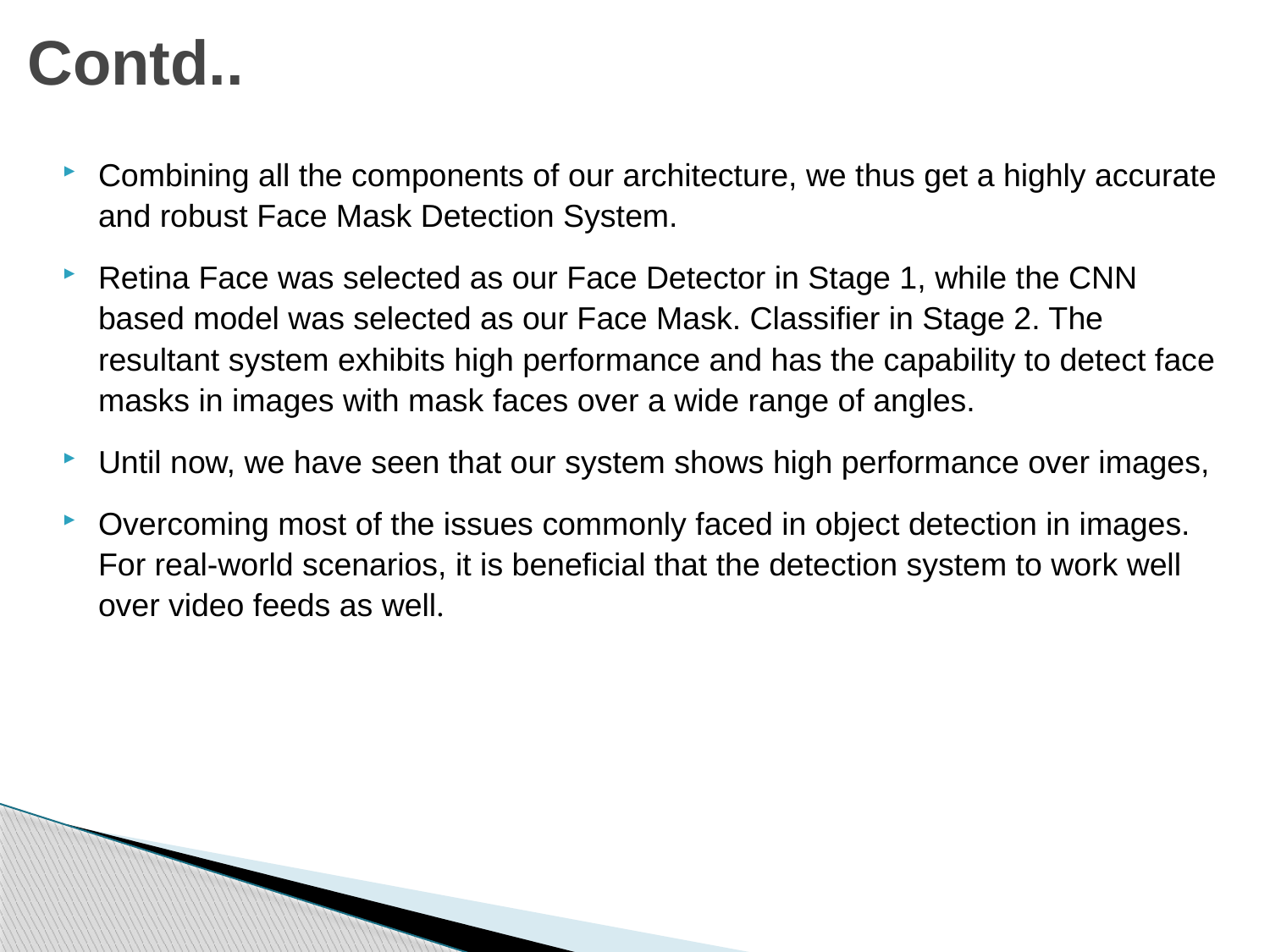

# Contd..
Combining all the components of our architecture, we thus get a highly accurate and robust Face Mask Detection System.
Retina Face was selected as our Face Detector in Stage 1, while the CNN based model was selected as our Face Mask. Classifier in Stage 2. The resultant system exhibits high performance and has the capability to detect face masks in images with mask faces over a wide range of angles.
Until now, we have seen that our system shows high performance over images,
Overcoming most of the issues commonly faced in object detection in images. For real-world scenarios, it is beneficial that the detection system to work well over video feeds as well.